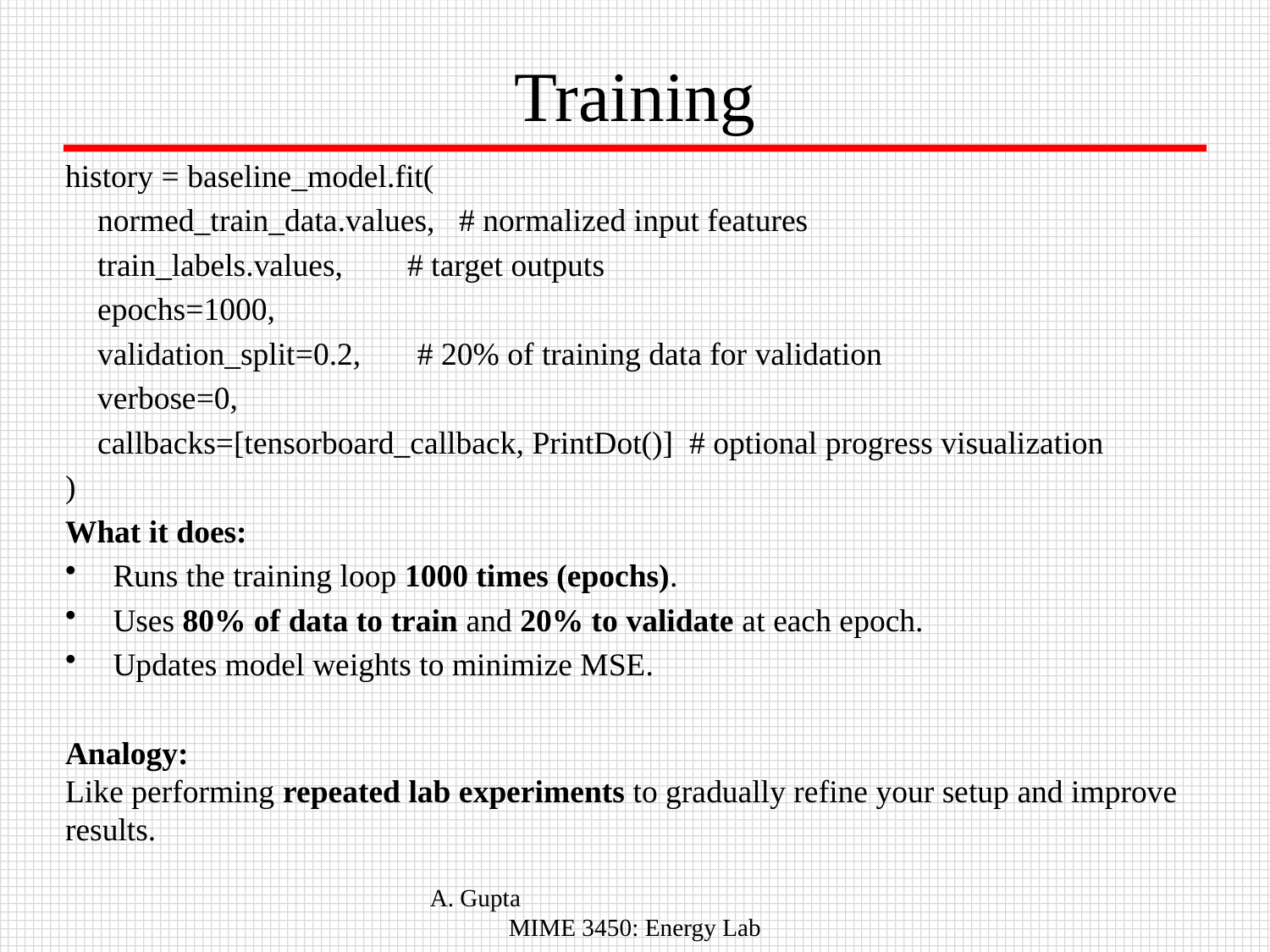

Training
history = baseline_model.fit(
    normed_train_data.values,   # normalized input features
    train_labels.values,        # target outputs
    epochs=1000,
    validation_split=0.2,       # 20% of training data for validation
    verbose=0,
    callbacks=[tensorboard_callback, PrintDot()]  # optional progress visualization
)
What it does:
Runs the training loop 1000 times (epochs).
Uses 80% of data to train and 20% to validate at each epoch.
Updates model weights to minimize MSE.

Analogy:
Like performing repeated lab experiments to gradually refine your setup and improve results.

A. Gupta                                                     MIME 3450: Energy Lab